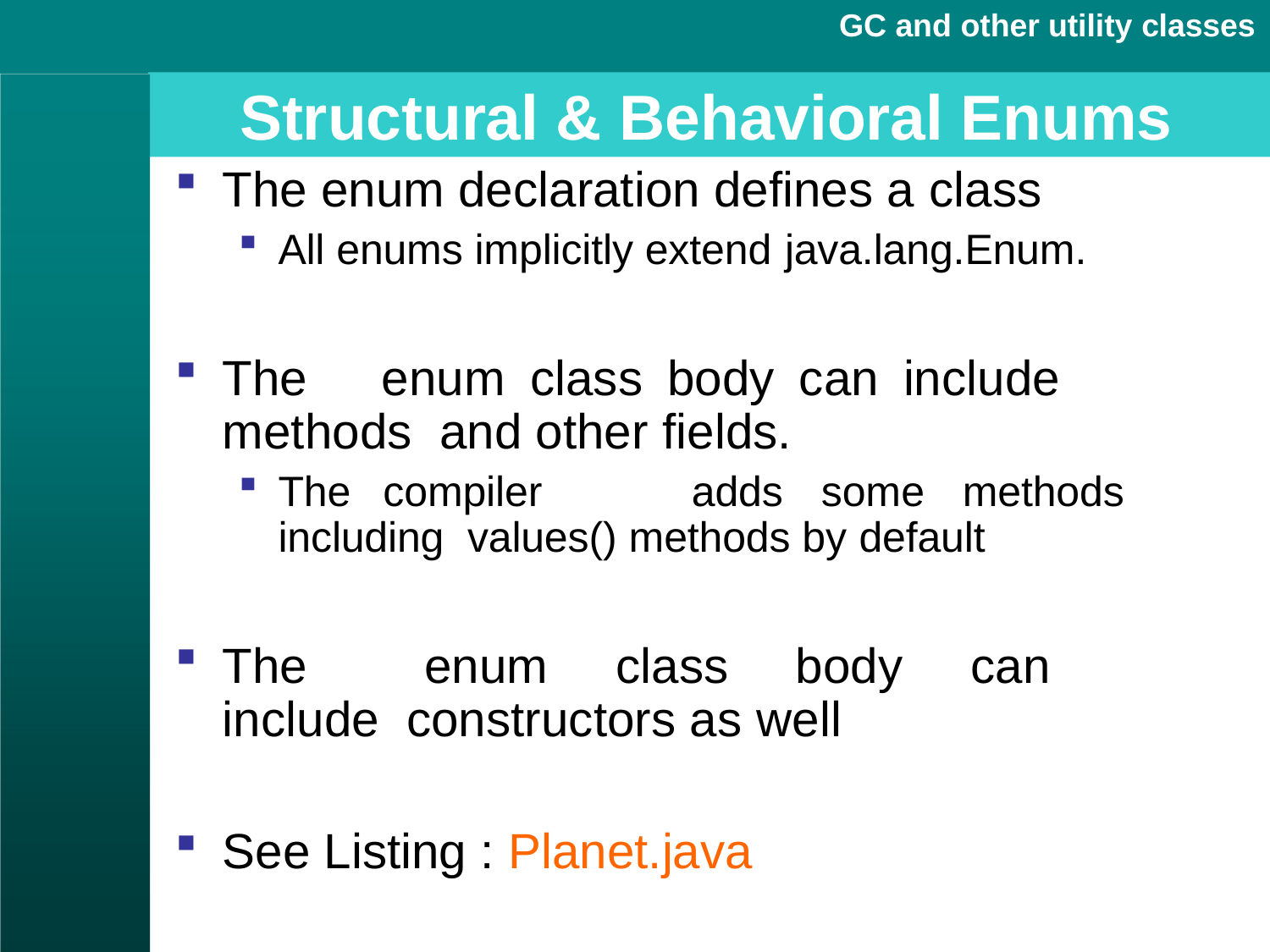

GC and other utility classes

# Structural & Behavioral Enums

The enum declaration defines a class
All enums implicitly extend java.lang.Enum.

The	enum	class	body	can	include	methods  and other fields.
The	compiler	adds	some	methods	including  values() methods by default

The	enum	class	body	can	include  constructors as well

See Listing : Planet.java